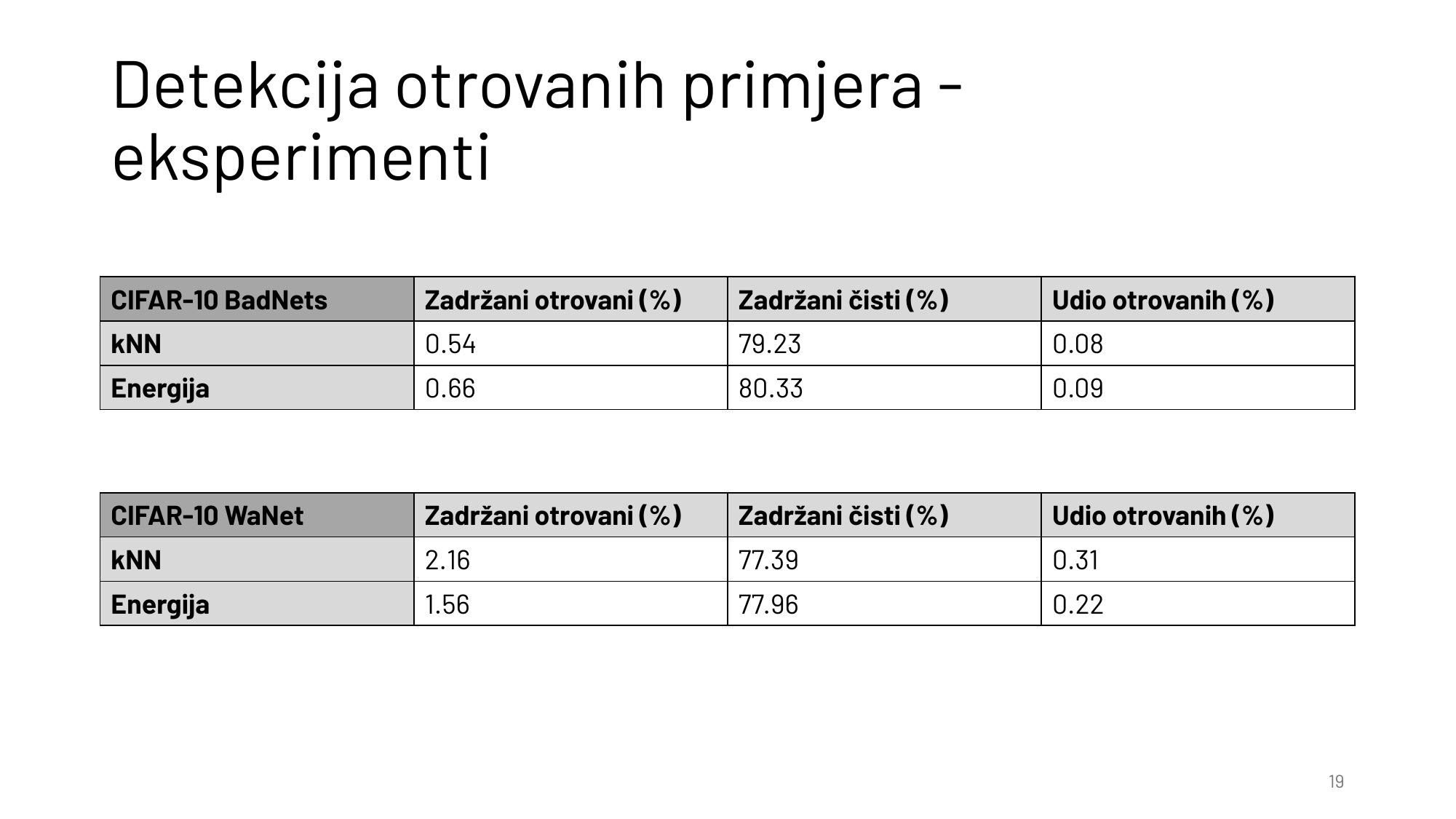

# Detekcija otrovanih primjera - eksperimenti
| CIFAR-10 BadNets | Zadržani otrovani (%) | Zadržani čisti (%) | Udio otrovanih (%) |
| --- | --- | --- | --- |
| kNN | 0.54 | 79.23 | 0.08 |
| Energija | 0.66 | 80.33 | 0.09 |
| CIFAR-10 WaNet | Zadržani otrovani (%) | Zadržani čisti (%) | Udio otrovanih (%) |
| --- | --- | --- | --- |
| kNN | 2.16 | 77.39 | 0.31 |
| Energija | 1.56 | 77.96 | 0.22 |
19